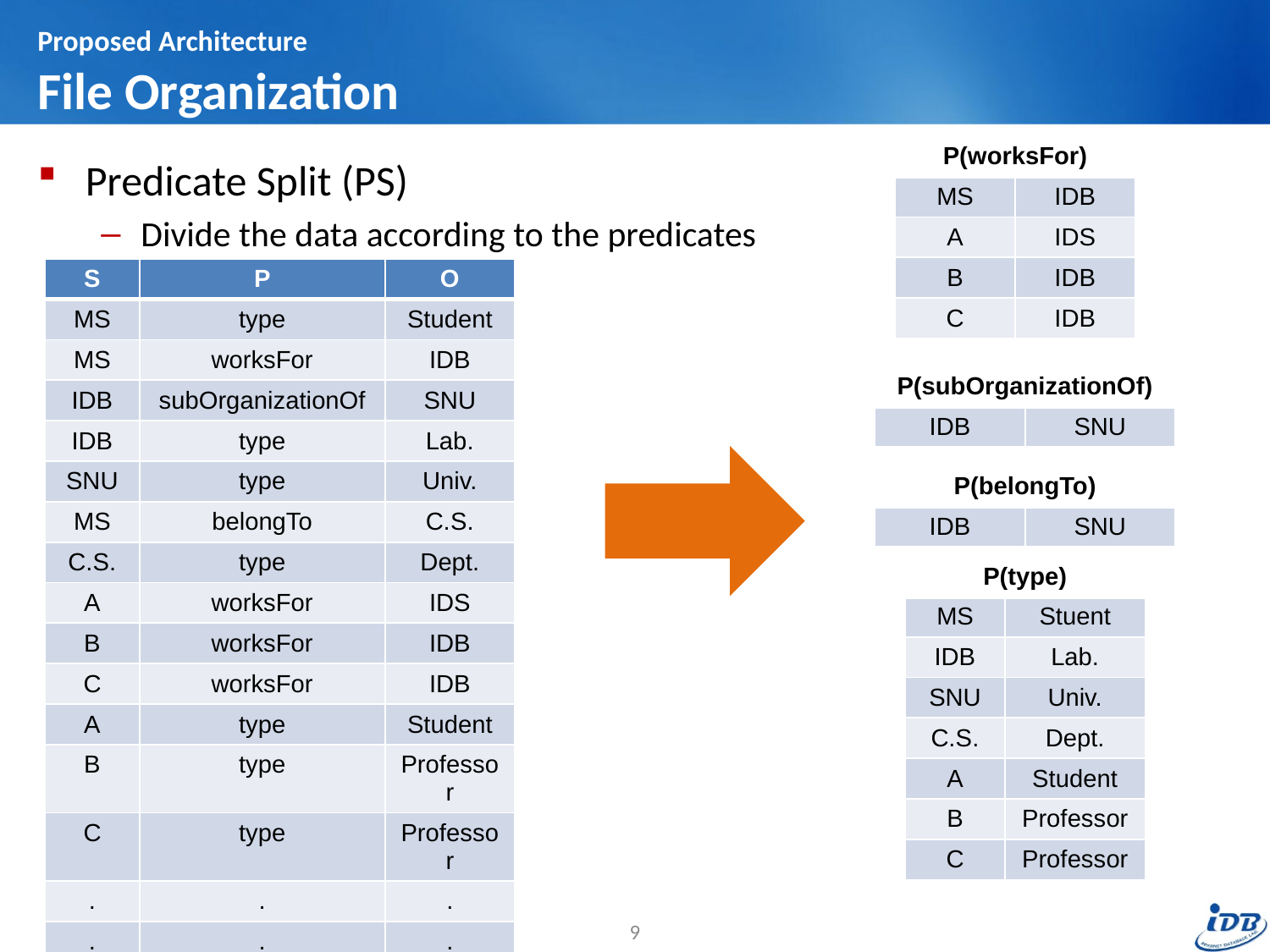

# Proposed Architecture File Organization
| P(worksFor) |  |
| --- | --- |
| MS | IDB |
| A | IDS |
| B | IDB |
| C | IDB |
Predicate Split (PS)
Divide the data according to the predicates

| S | P | O |
| --- | --- | --- |
| MS | type | Student |
| MS | worksFor | IDB |
| IDB | subOrganizationOf | SNU |
| IDB | type | Lab. |
| SNU | type | Univ. |
| MS | belongTo | C.S. |
| C.S. | type | Dept. |
| A | worksFor | IDS |
| B | worksFor | IDB |
| C | worksFor | IDB |
| A | type | Student |
| B | type | Professor |
| C | type | Professor |
| . | . | . |
| . | . | . |
| P(subOrganizationOf) |  |
| --- | --- |
| IDB | SNU |

| P(belongTo) |  |
| --- | --- |
| IDB | SNU |
| P(type) |  |
| --- | --- |
| MS | Stuent |
| IDB | Lab. |
| SNU | Univ. |
| C.S. | Dept. |
| A | Student |
| B | Professor |
| C | Professor |
9